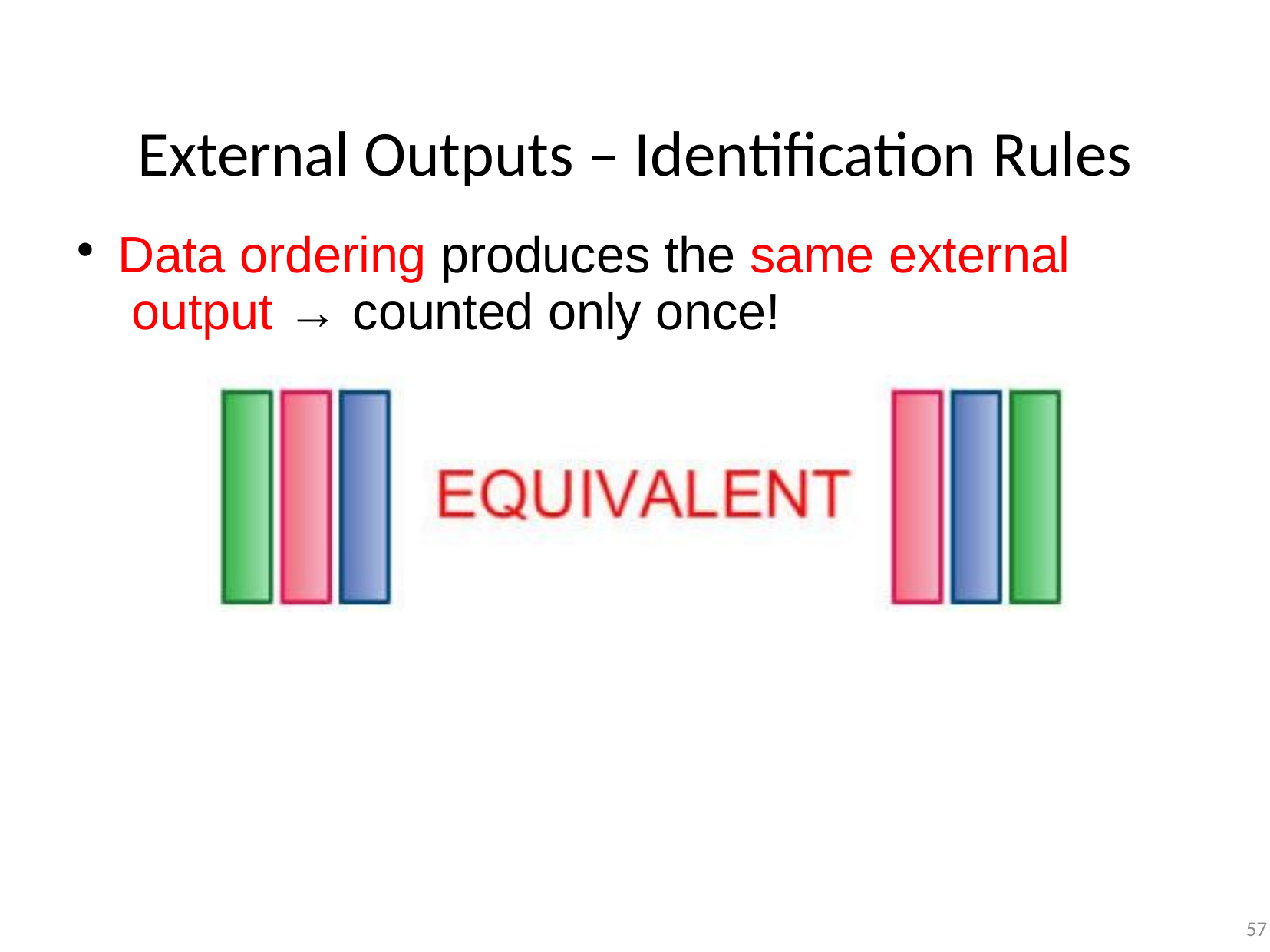

# External Outputs – Identification Rules
Data ordering produces the same external  output → counted only once!

57